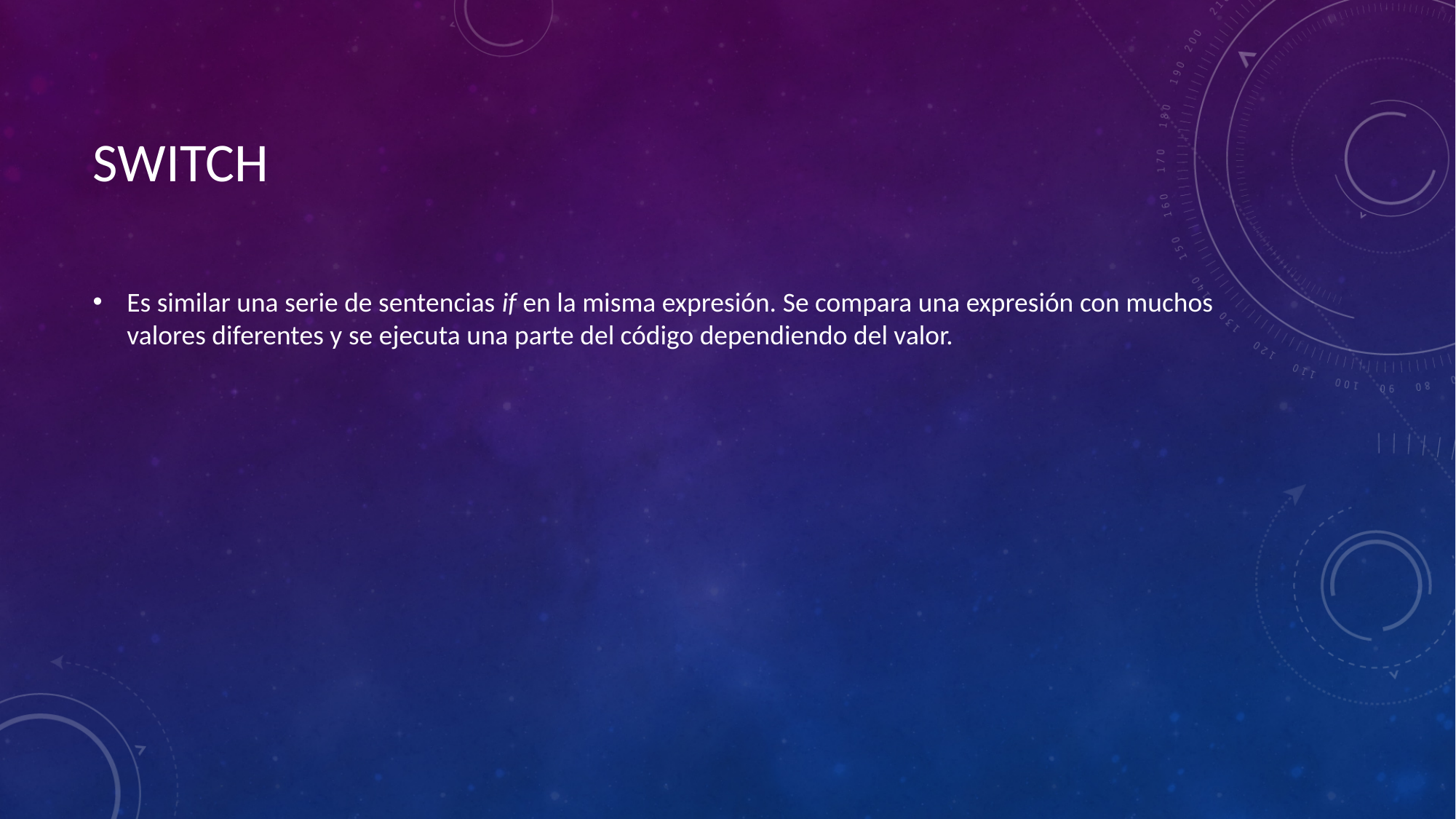

# switch
Es similar una serie de sentencias if en la misma expresión. Se compara una expresión con muchos valores diferentes y se ejecuta una parte del código dependiendo del valor.